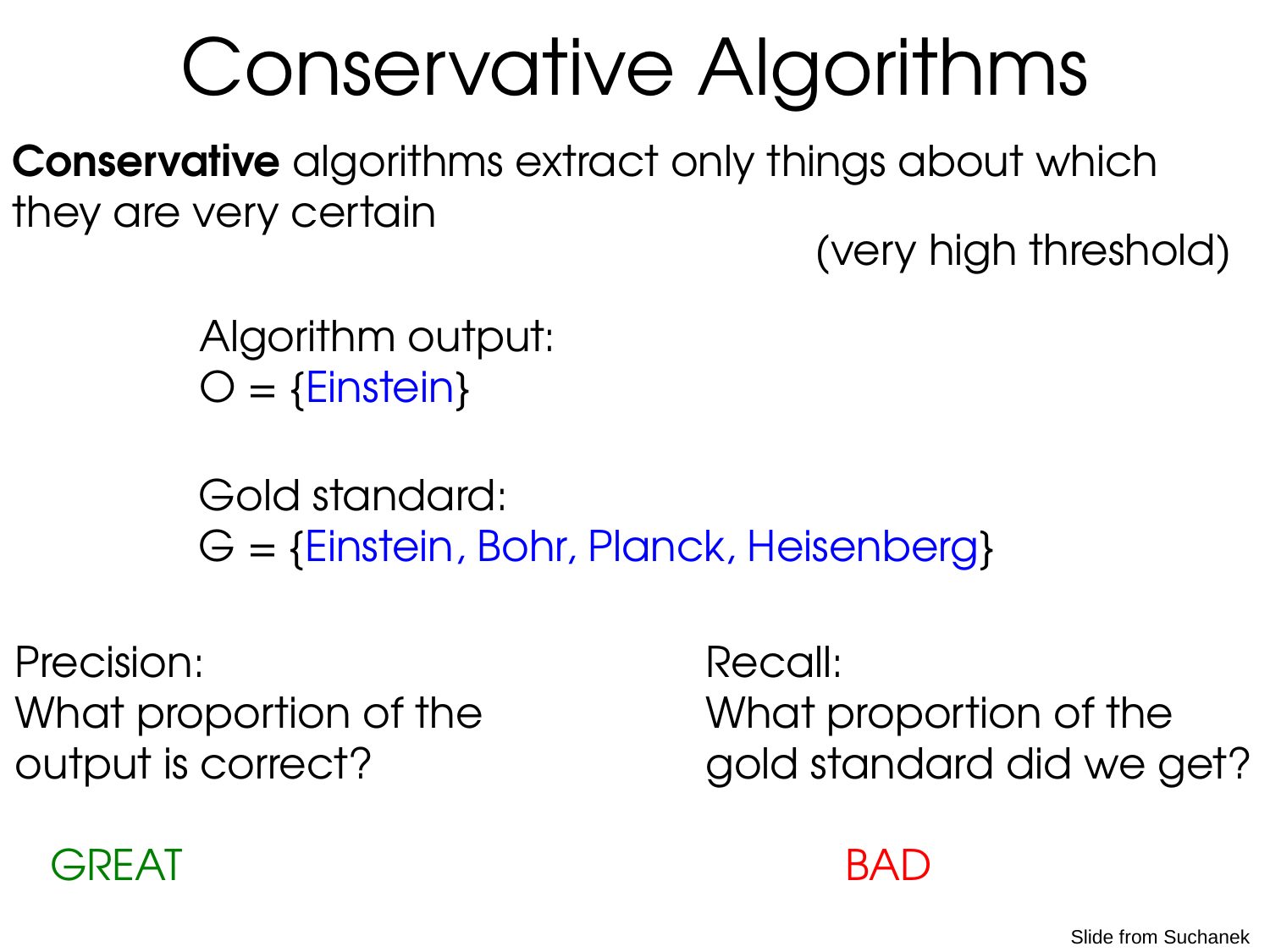

# Conservative Algorithms
Conservative algorithms extract only things about which they are very certain
(very high threshold)
Algorithm output:
O = {Einstein}
Gold standard:
G = {Einstein, Bohr, Planck, Heisenberg}
Precision:
What proportion of the
output is correct?

   GREAT
Recall:
What proportion of the
gold standard did we get?

            BAD
Slide from Suchanek